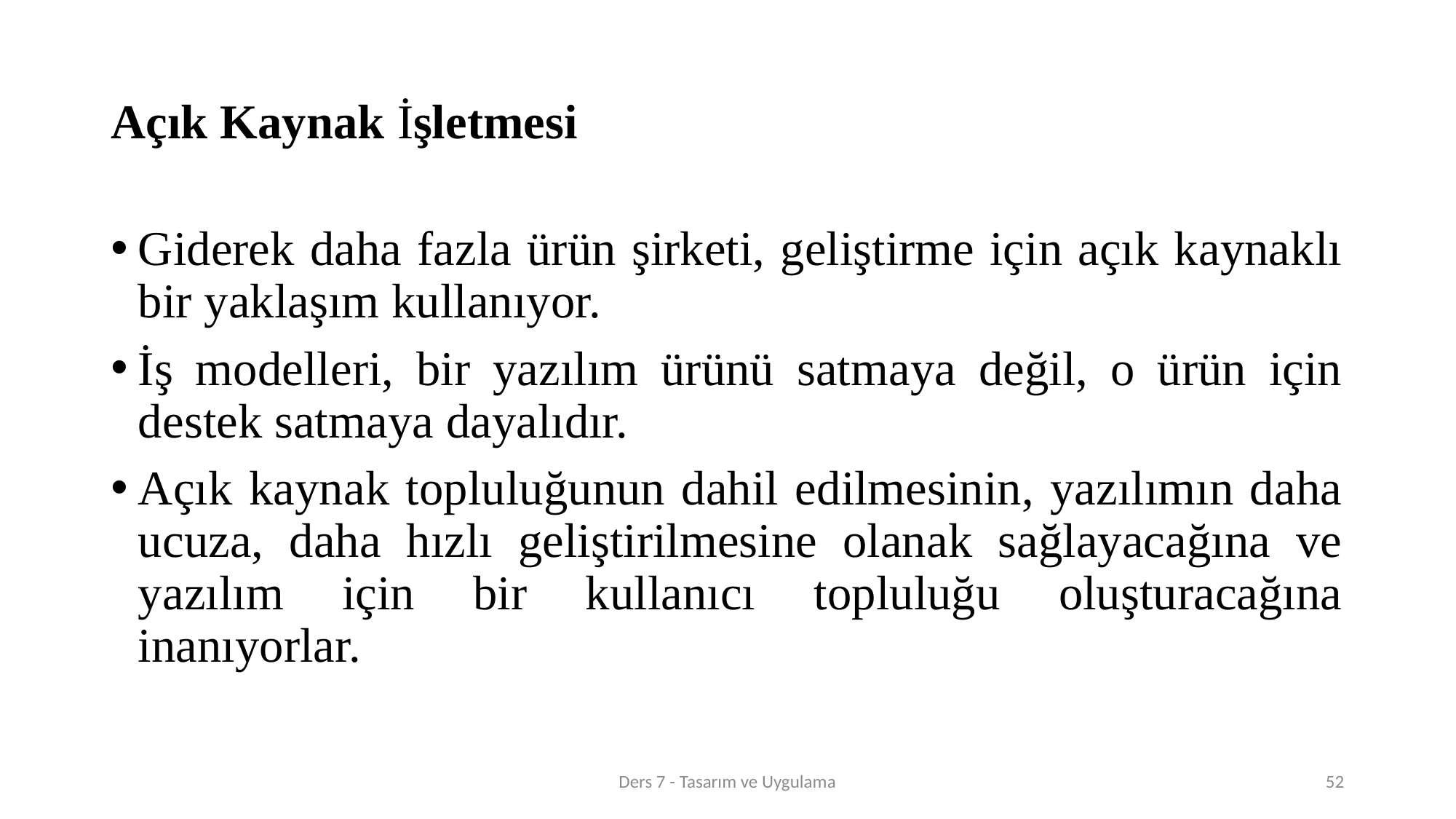

# Açık Kaynak İşletmesi
Giderek daha fazla ürün şirketi, geliştirme için açık kaynaklı bir yaklaşım kullanıyor.
İş modelleri, bir yazılım ürünü satmaya değil, o ürün için destek satmaya dayalıdır.
Açık kaynak topluluğunun dahil edilmesinin, yazılımın daha ucuza, daha hızlı geliştirilmesine olanak sağlayacağına ve yazılım için bir kullanıcı topluluğu oluşturacağına inanıyorlar.
Ders 7 - Tasarım ve Uygulama
52